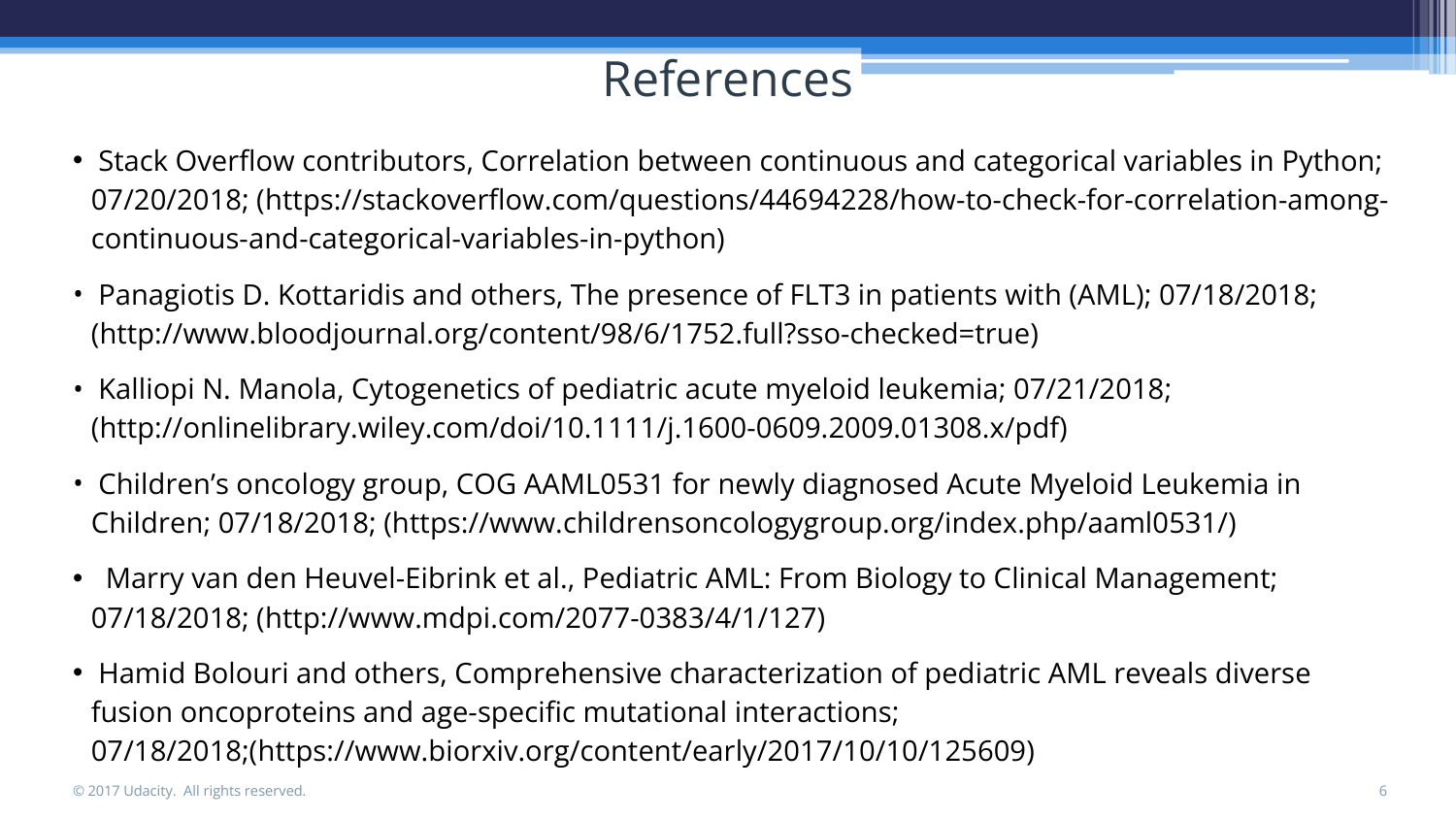

# References
 Stack Overflow contributors, Correlation between continuous and categorical variables in Python; 07/20/2018; (https://stackoverflow.com/questions/44694228/how-to-check-for-correlation-among-continuous-and-categorical-variables-in-python)

 Panagiotis D. Kottaridis and others, The presence of FLT3 in patients with (AML); 07/18/2018; (http://www.bloodjournal.org/content/98/6/1752.full?sso-checked=true)

 Kalliopi N. Manola, Cytogenetics of pediatric acute myeloid leukemia; 07/21/2018; (http://onlinelibrary.wiley.com/doi/10.1111/j.1600-0609.2009.01308.x/pdf)

 Children’s oncology group, COG AAML0531 for newly diagnosed Acute Myeloid Leukemia in Children; 07/18/2018; (https://www.childrensoncologygroup.org/index.php/aaml0531/)

  Marry van den Heuvel-Eibrink et al., Pediatric AML: From Biology to Clinical Management; 07/18/2018; (http://www.mdpi.com/2077-0383/4/1/127)

 Hamid Bolouri and others, Comprehensive characterization of pediatric AML reveals diverse fusion oncoproteins and age-specific mutational interactions; 07/18/2018;(https://www.biorxiv.org/content/early/2017/10/10/125609)

© 2017 Udacity.  All rights reserved.
6